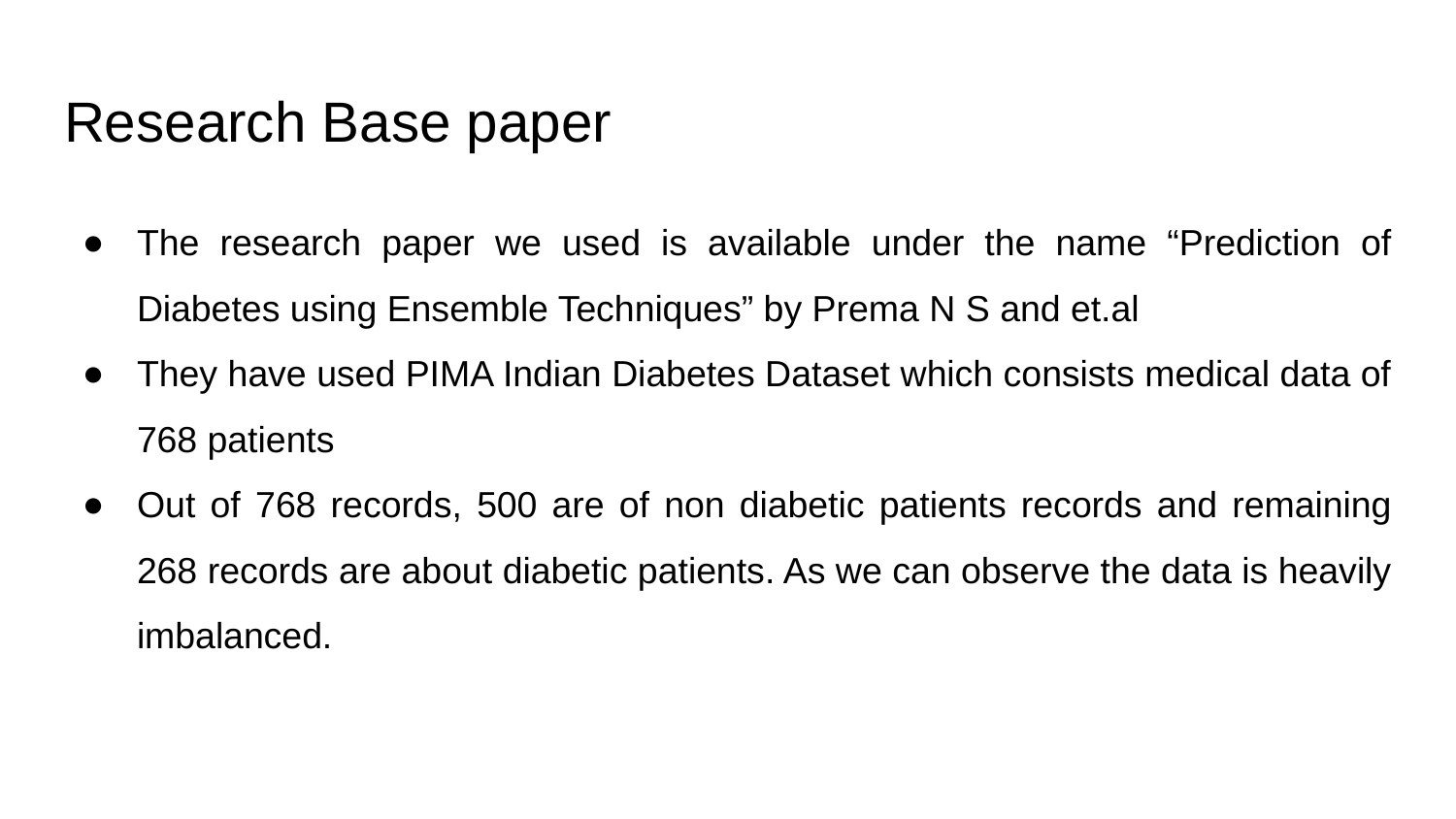

# Research Base paper
The research paper we used is available under the name “Prediction of Diabetes using Ensemble Techniques” by Prema N S and et.al
They have used PIMA Indian Diabetes Dataset which consists medical data of 768 patients
Out of 768 records, 500 are of non diabetic patients records and remaining 268 records are about diabetic patients. As we can observe the data is heavily imbalanced.